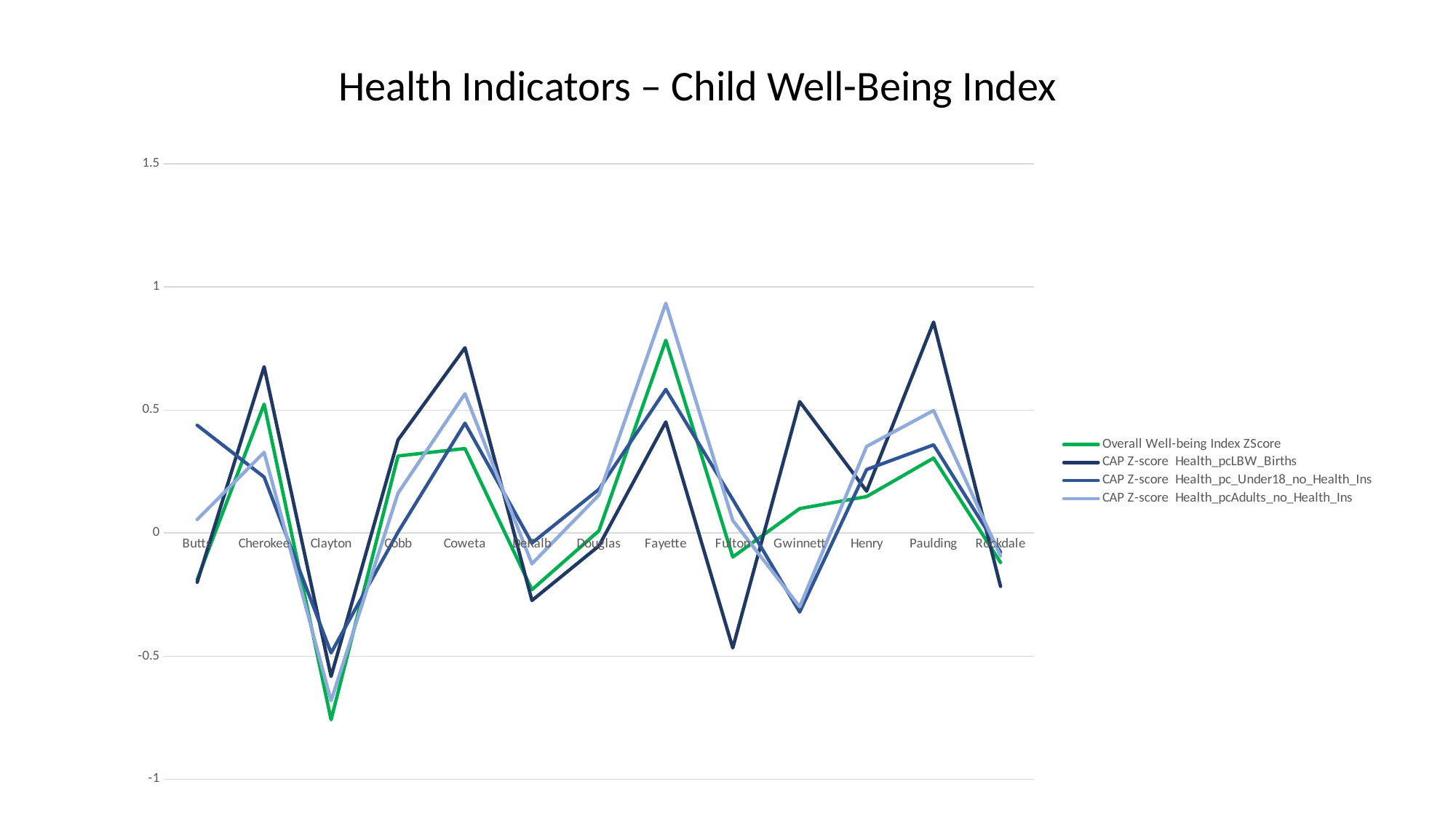

Health Indicators – Child Well-Being Index

### Chart

| Category | Overall Well-being Index ZScore | CAP Z-score  Health_pcLBW_Births | CAP Z-score  Health_pc_Under18_no_Health_Ins | CAP Z-score  Health_pcAdults_no_Health_Ins |
|---|---|---|---|---|
| Butts | -0.18900776368802294 | -0.19988215472475301 | 0.4382490346888077 | 0.055046002903663314 |
| Cherokee | 0.5239936711024401 | 0.675972246846738 | 0.22752981597561936 | 0.3281248777435449 |
| Clayton | -0.7581021969974373 | -0.5824024941729573 | -0.4867619555243941 | -0.6810760651483455 |
| Cobb | 0.31332962861865277 | 0.37884873656031903 | 0.003860975232952186 | 0.16230879594357644 |
| Coweta | 0.3435641876222556 | 0.7530272890759495 | 0.44643974140220183 | 0.5662448689769857 |
| DeKalb | -0.2301375452519413 | -0.273891603659042 | -0.04065905839268538 | -0.12505438093600818 |
| Douglas | 0.00914512258898373 | -0.05227344637836053 | 0.17777493022758228 | 0.1543892618221503 |
| Fayette | 0.7834739565761183 | 0.45162697213194586 | 0.5837085995178035 | 0.9339346176487828 |
| Fulton | -0.09721181072079443 | -0.46673403416784703 | 0.13646351698656017 | 0.05126265255272011 |
| Gwinnett | 0.09942729566768772 | 0.5341582961442608 | -0.3208211438069996 | -0.29938667444551004 |
| Henry | 0.14826337281344149 | 0.17056808751232214 | 0.25836470280725865 | 0.3521661305413162 |
| Paulding | 0.30484528071193173 | 0.8570613553786596 | 0.3586541975730779 | 0.49815347483304623 |
| Rockdale | -0.11925061607800148 | -0.2165476540541844 | -0.07752550982112058 | -0.09241290671992189 |